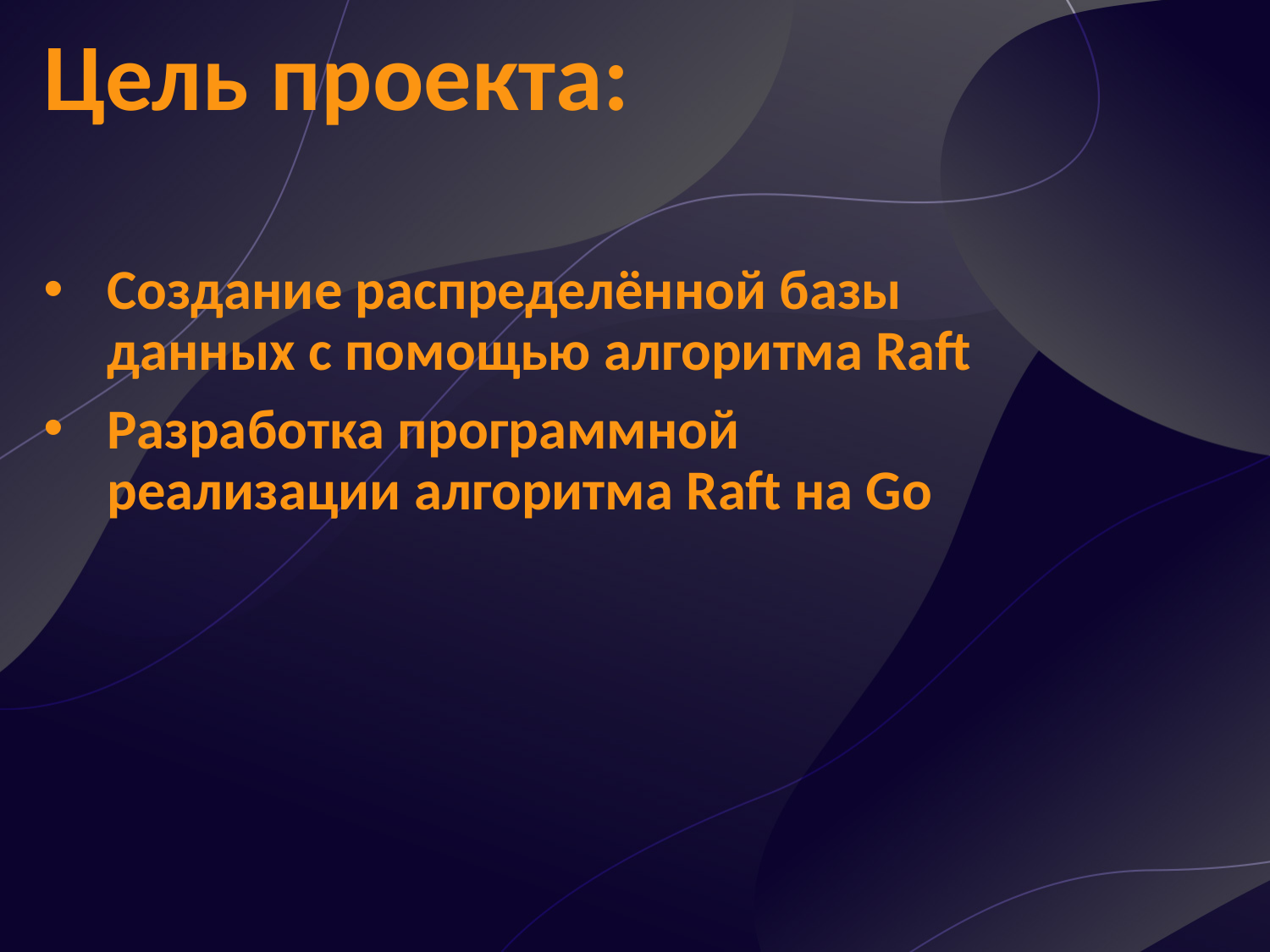

Цель проекта:

Создание распределённой базы данных с помощью алгоритма Raft
Разработка программной
реализации алгоритма Raft на Go